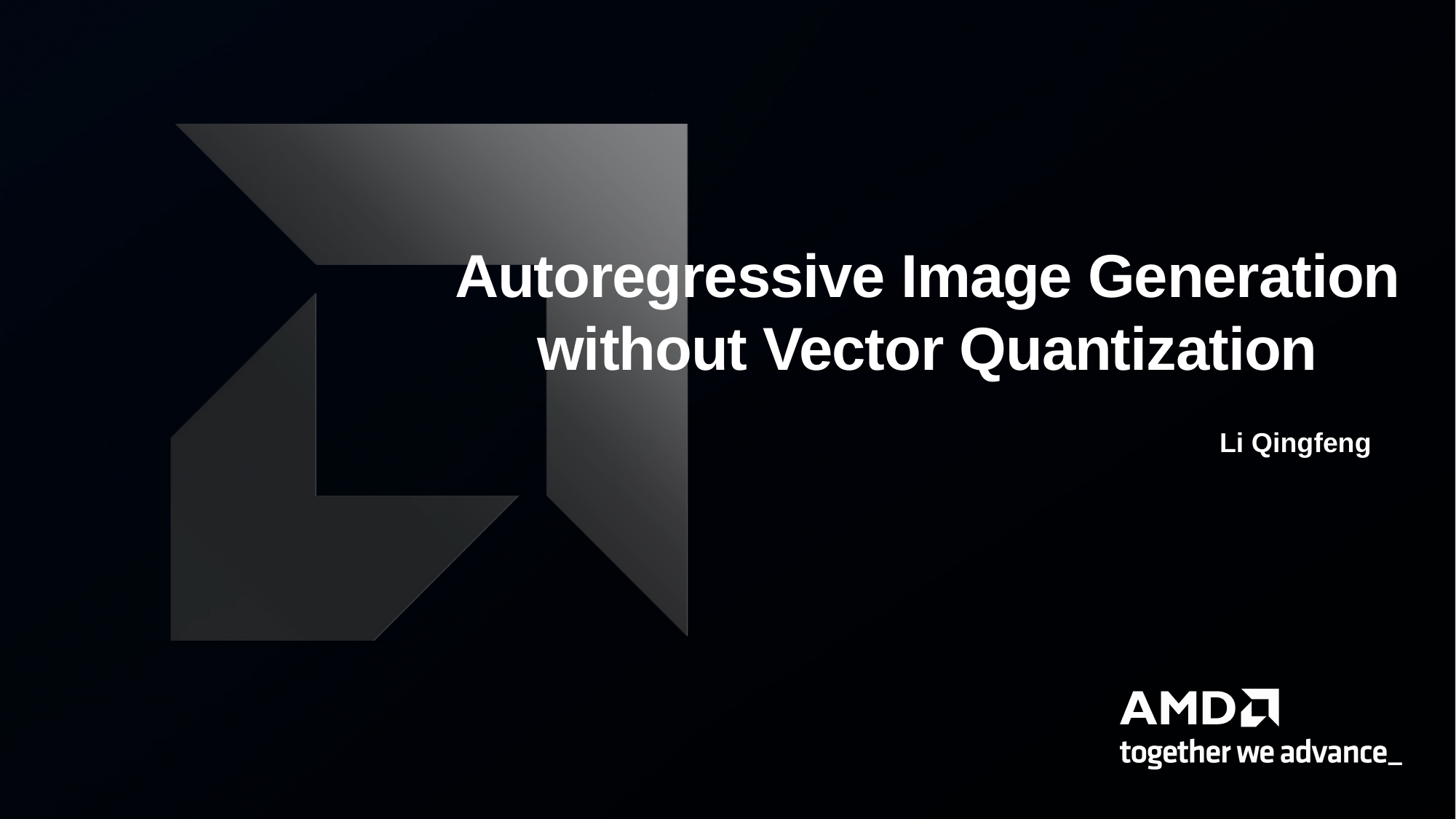

# Autoregressive Image Generation without Vector Quantization
Li Qingfeng